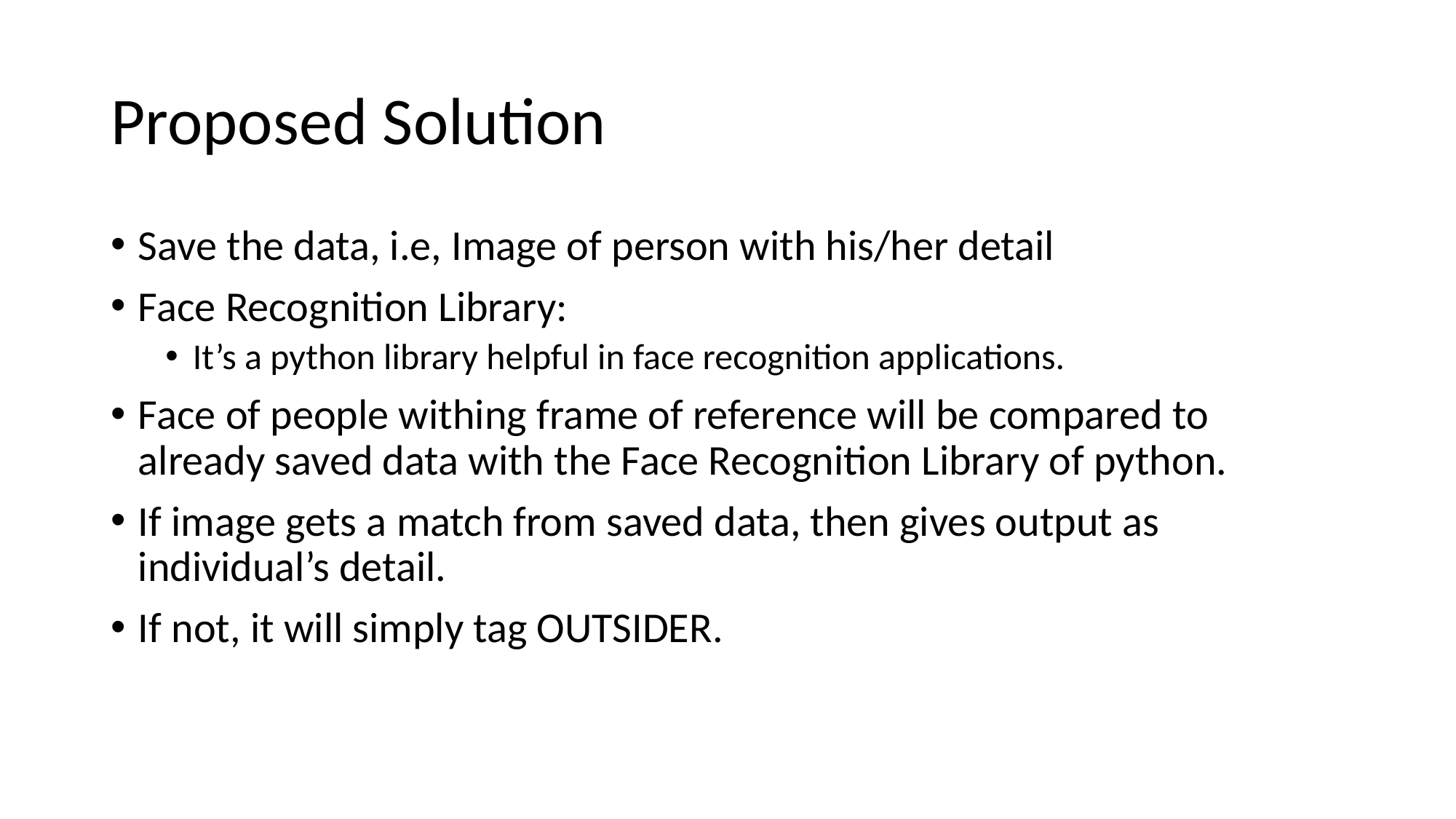

# Proposed Solution
Save the data, i.e, Image of person with his/her detail
Face Recognition Library:
It’s a python library helpful in face recognition applications.
Face of people withing frame of reference will be compared to already saved data with the Face Recognition Library of python.
If image gets a match from saved data, then gives output as individual’s detail.
If not, it will simply tag OUTSIDER.